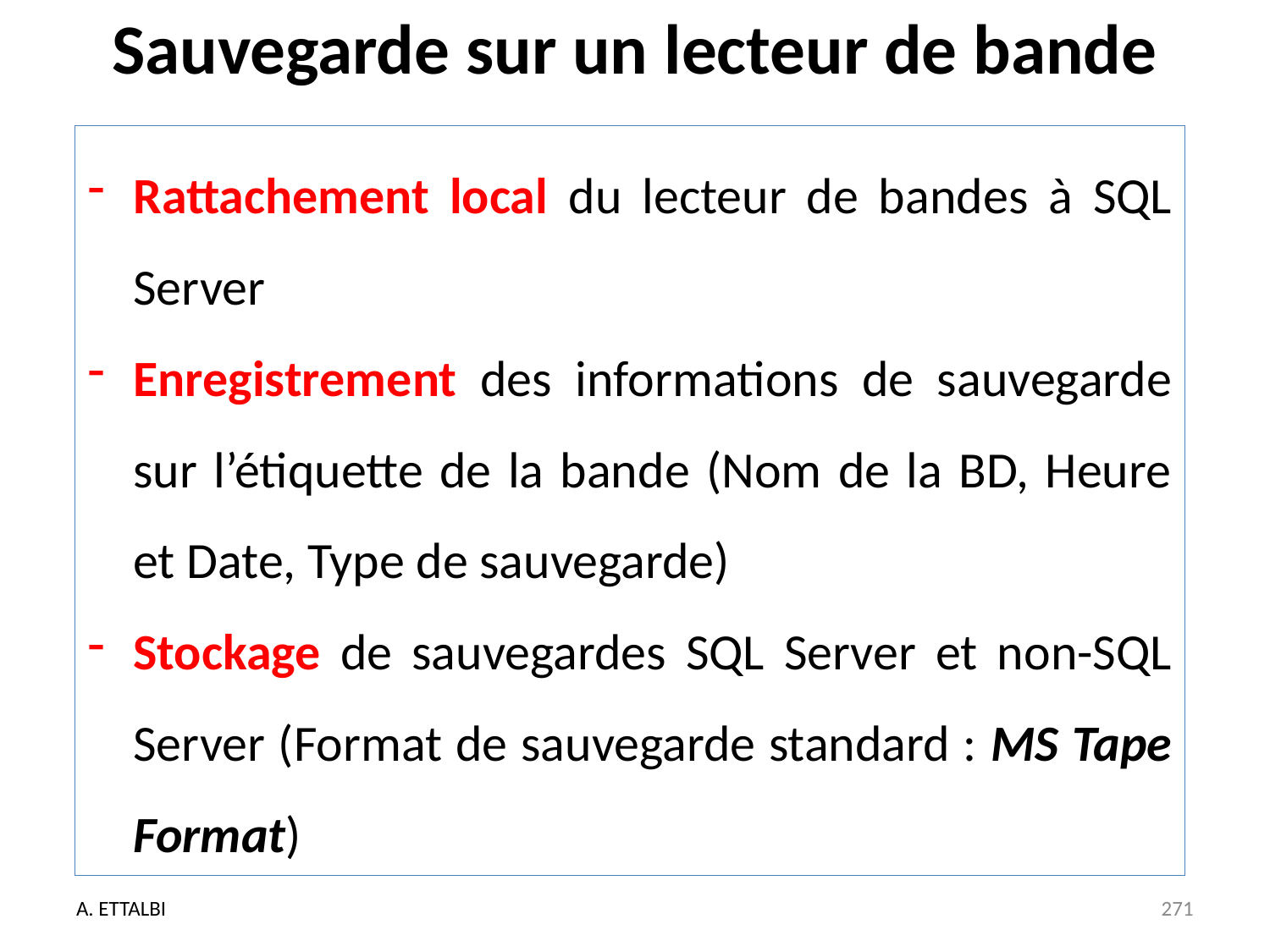

# Sauvegarde sur un lecteur de bande
Rattachement local du lecteur de bandes à SQL Server
Enregistrement des informations de sauvegarde sur l’étiquette de la bande (Nom de la BD, Heure et Date, Type de sauvegarde)
Stockage de sauvegardes SQL Server et non-SQL Server (Format de sauvegarde standard : MS Tape Format)
A. ETTALBI
271